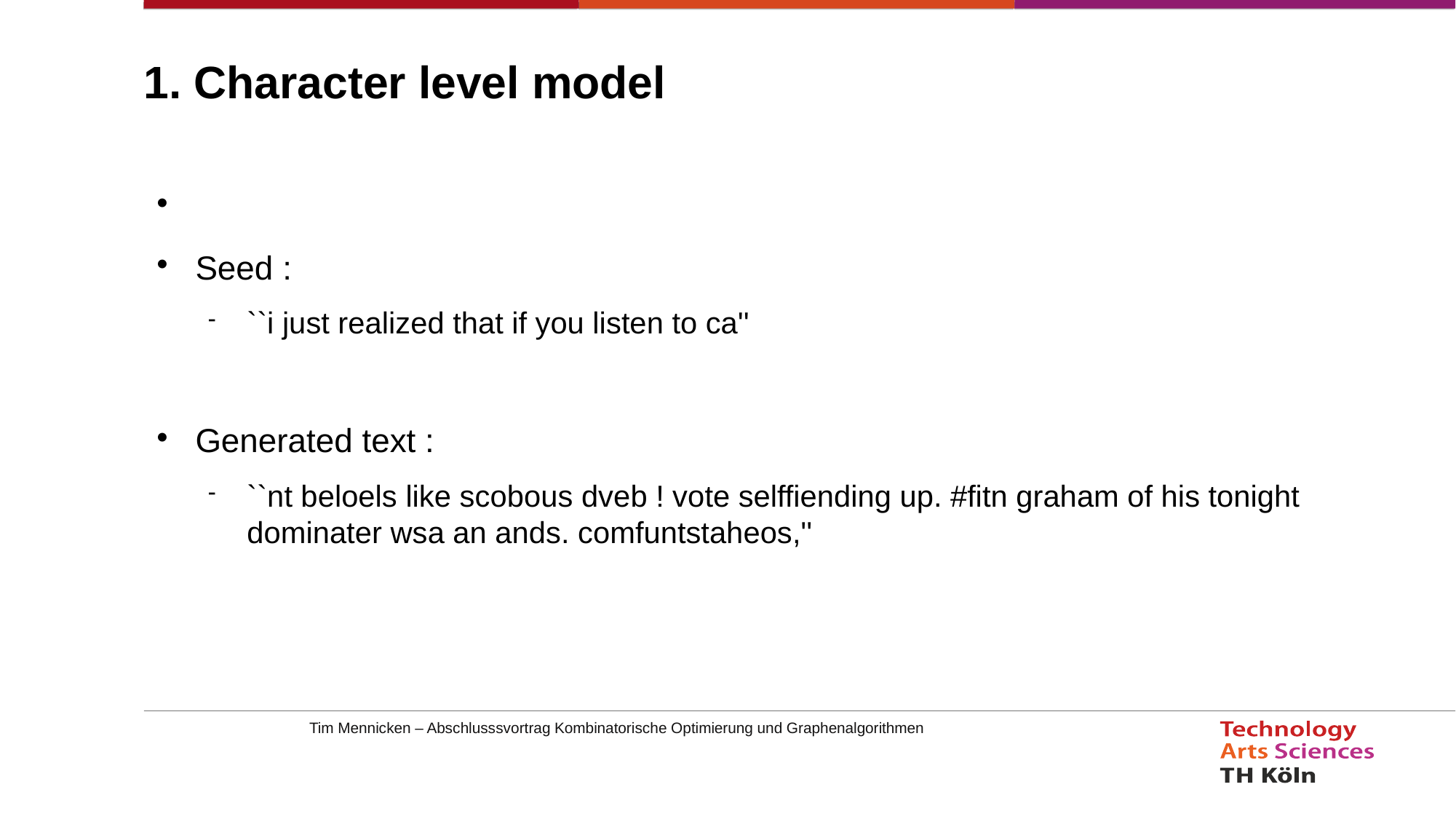

1. Character level model

Seed :
``i just realized that if you listen to ca''

Generated text :
``nt beloels like scobous dveb ! vote selffiending up. #fitn graham of his tonight dominater wsa an ands. comfuntstaheos,''